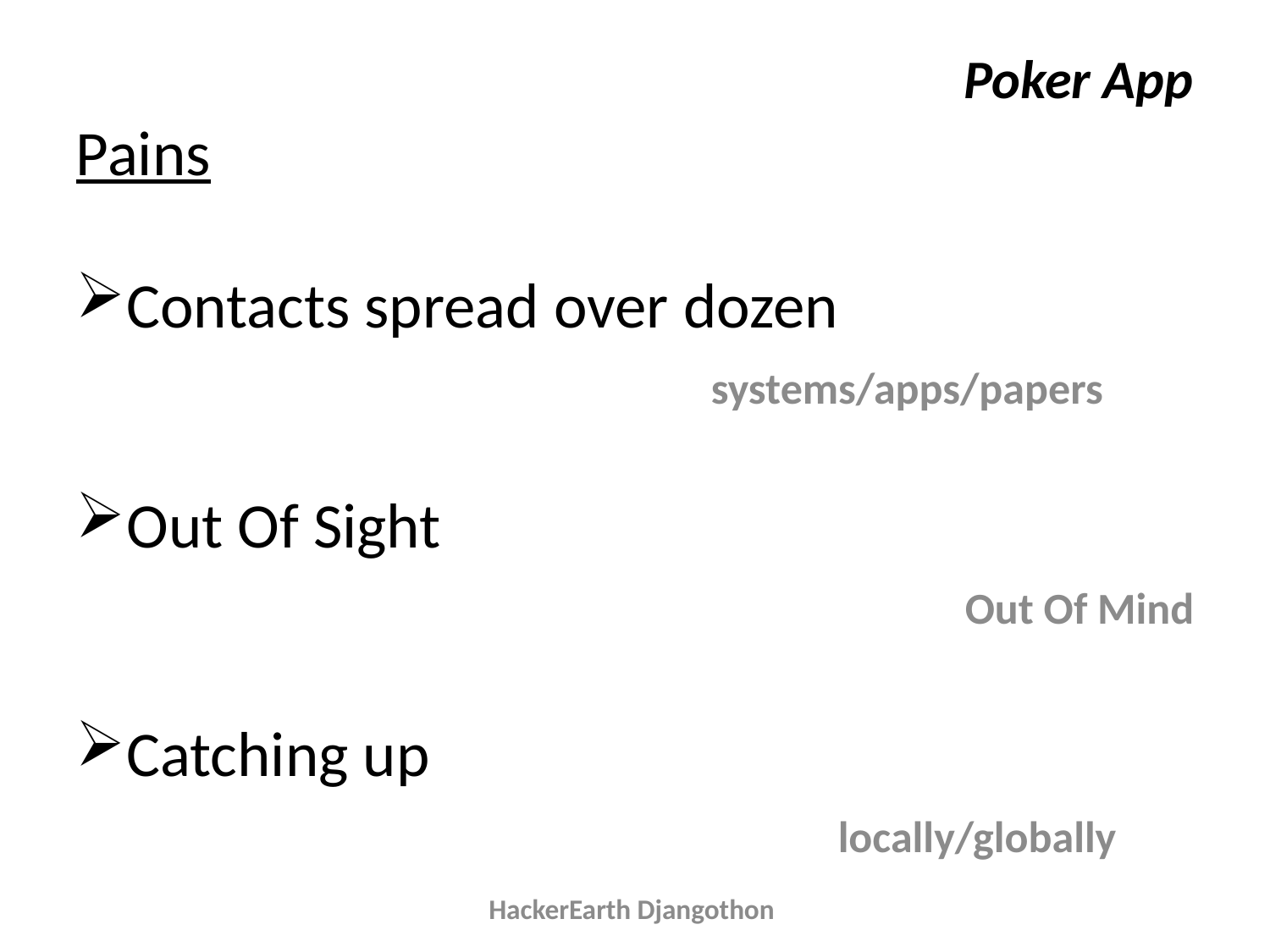

# Poker App
Pains

Contacts spread over dozen 							systems/apps/papers

Out Of Sight
							Out Of Mind

Catching up
						locally/globally
HackerEarth Djangothon